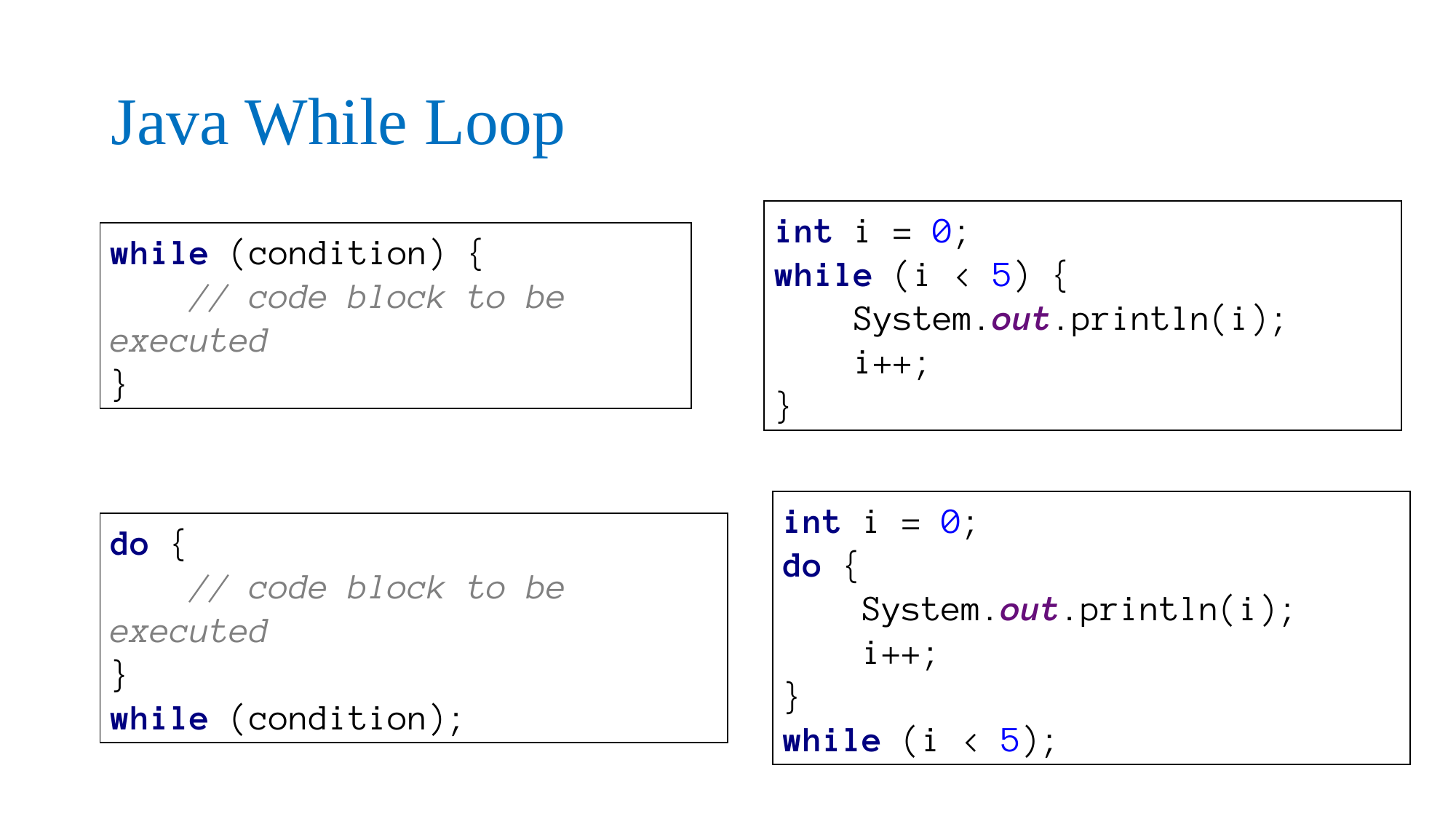

# Java While Loop
int i = 0;
while (i < 5) {
    System.out.println(i);
    i++;
}
while (condition) {
    // code block to be executed
}
int i = 0;
do {
    System.out.println(i);
    i++;
}
while (i < 5);
do {
    // code block to be executed
}
while (condition);